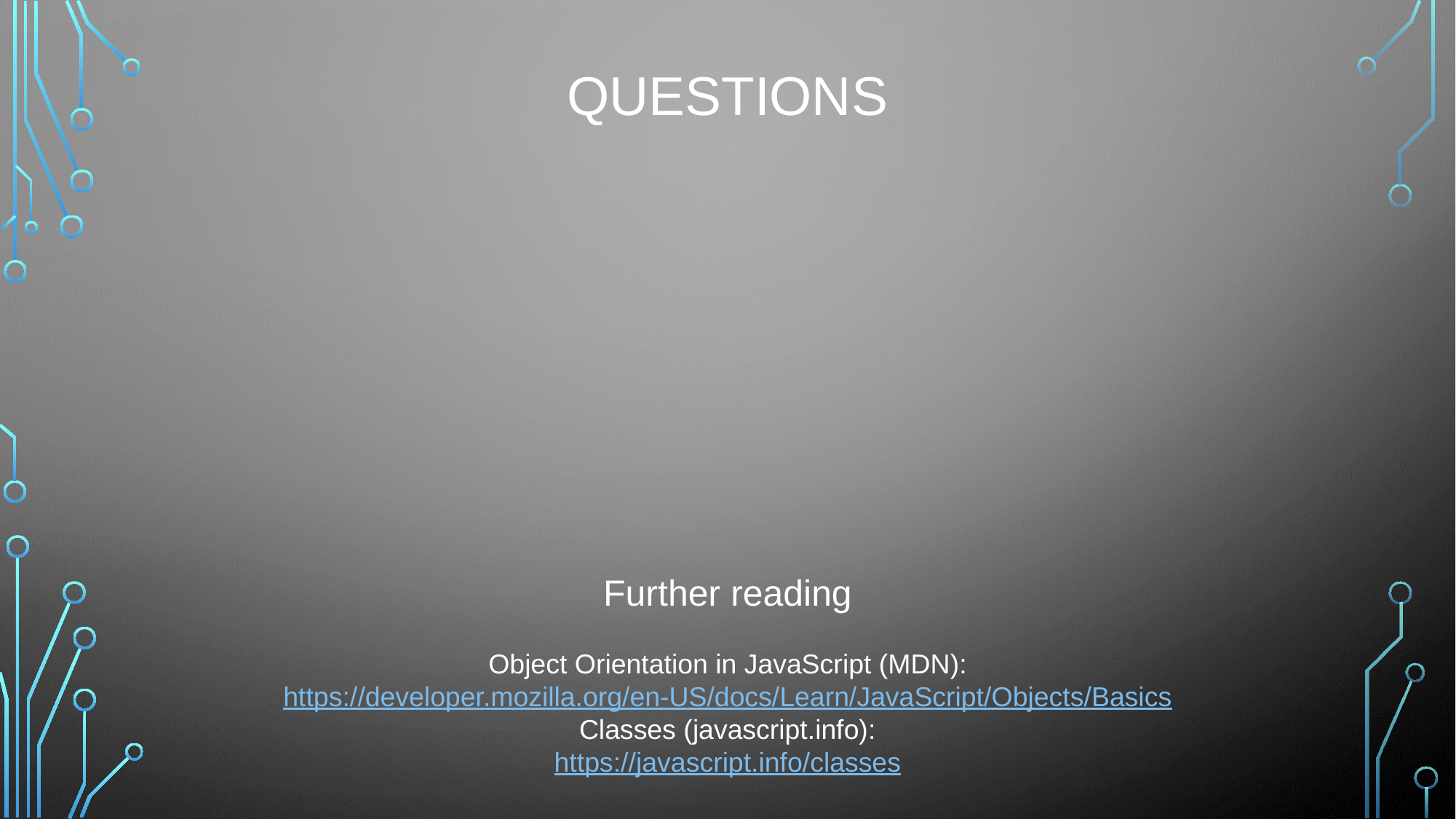

# Questions
Further reading

Object Orientation in JavaScript (MDN):
https://developer.mozilla.org/en-US/docs/Learn/JavaScript/Objects/Basics
Classes (javascript.info):
https://javascript.info/classes